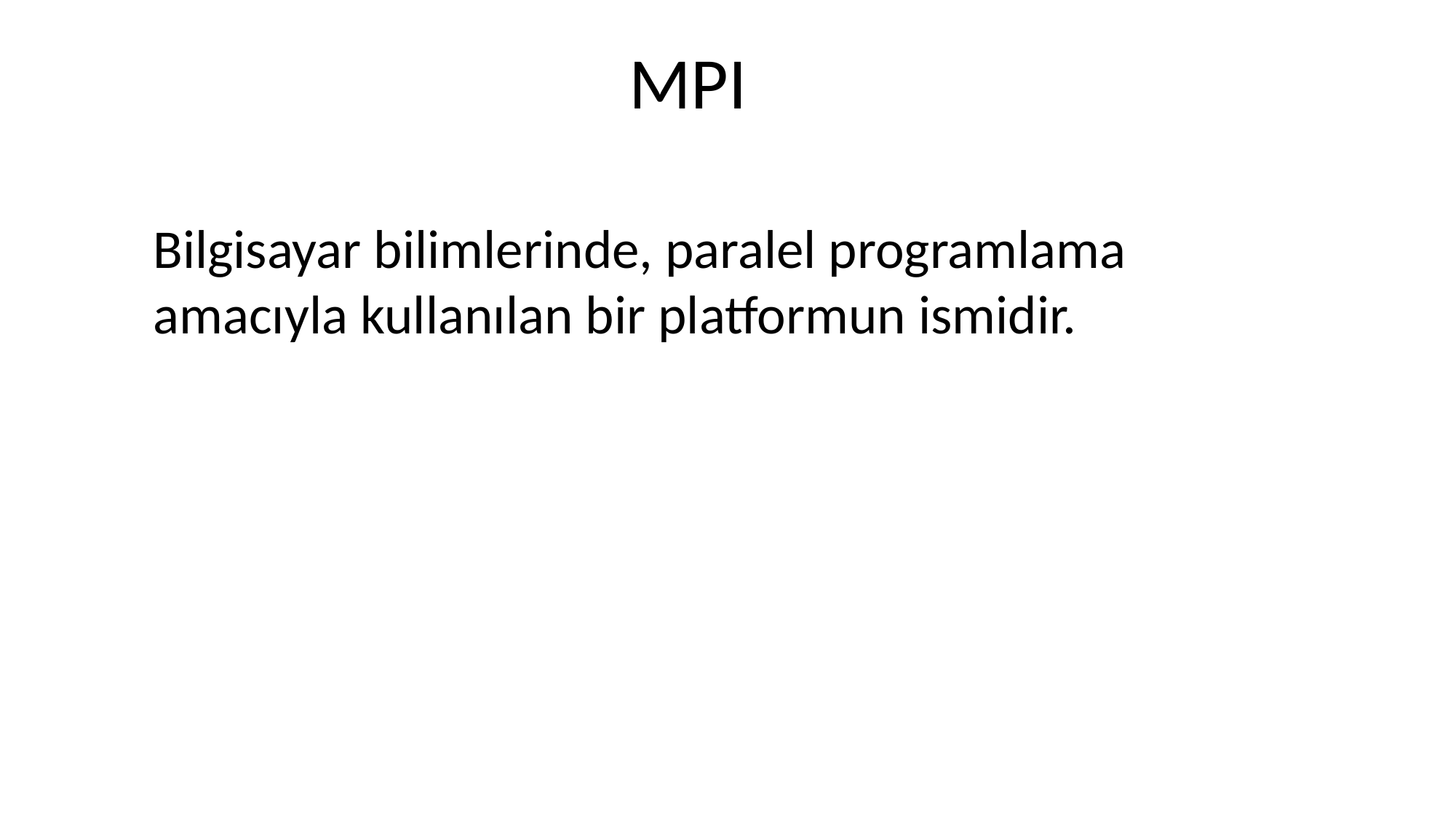

# MPI
Bilgisayar bilimlerinde, paralel programlama amacıyla kullanılan bir platformun ismidir.